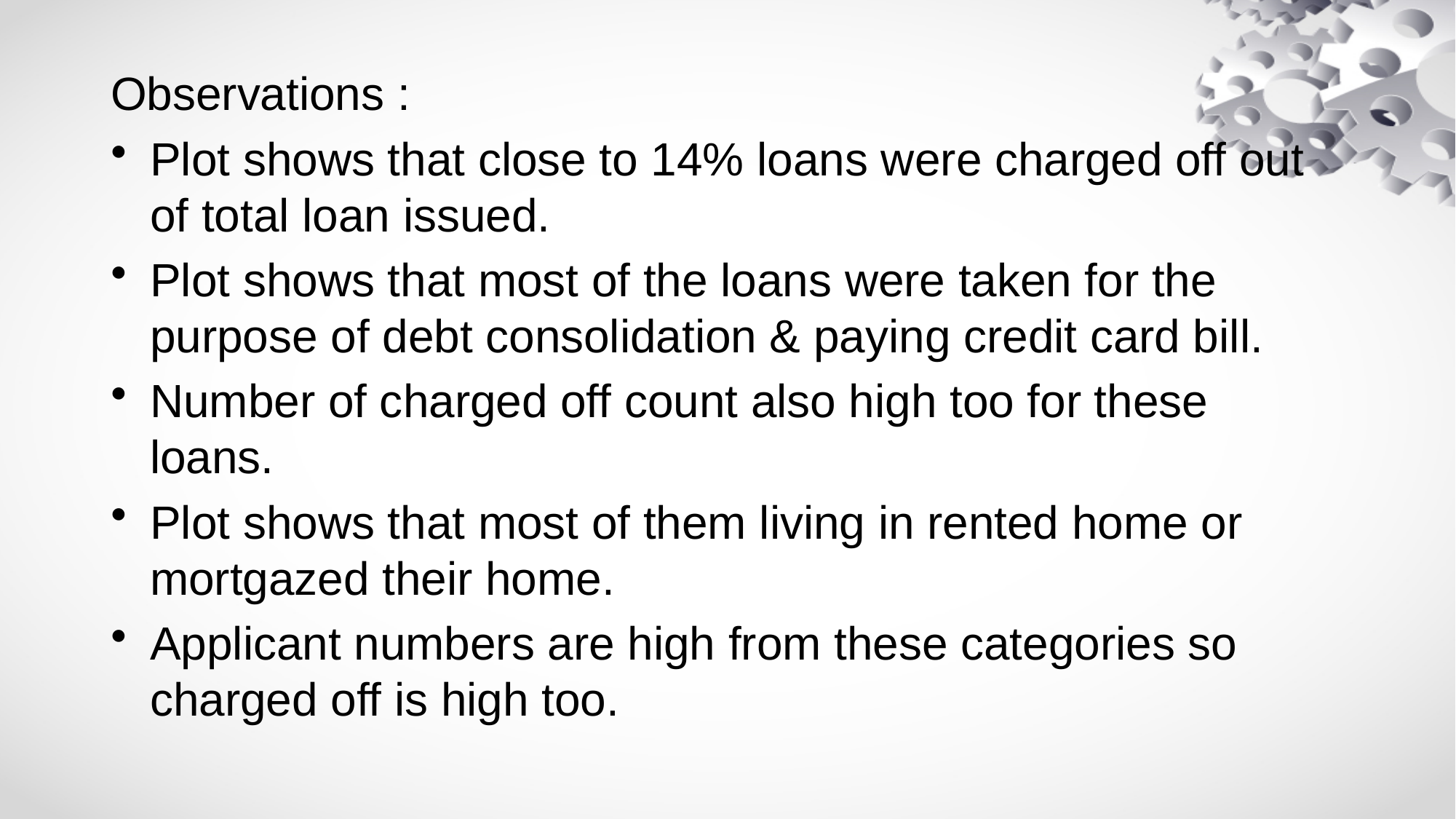

Observations :
Plot shows that close to 14% loans were charged off out of total loan issued.
Plot shows that most of the loans were taken for the purpose of debt consolidation & paying credit card bill.
Number of charged off count also high too for these loans.
Plot shows that most of them living in rented home or mortgazed their home.
Applicant numbers are high from these categories so charged off is high too.